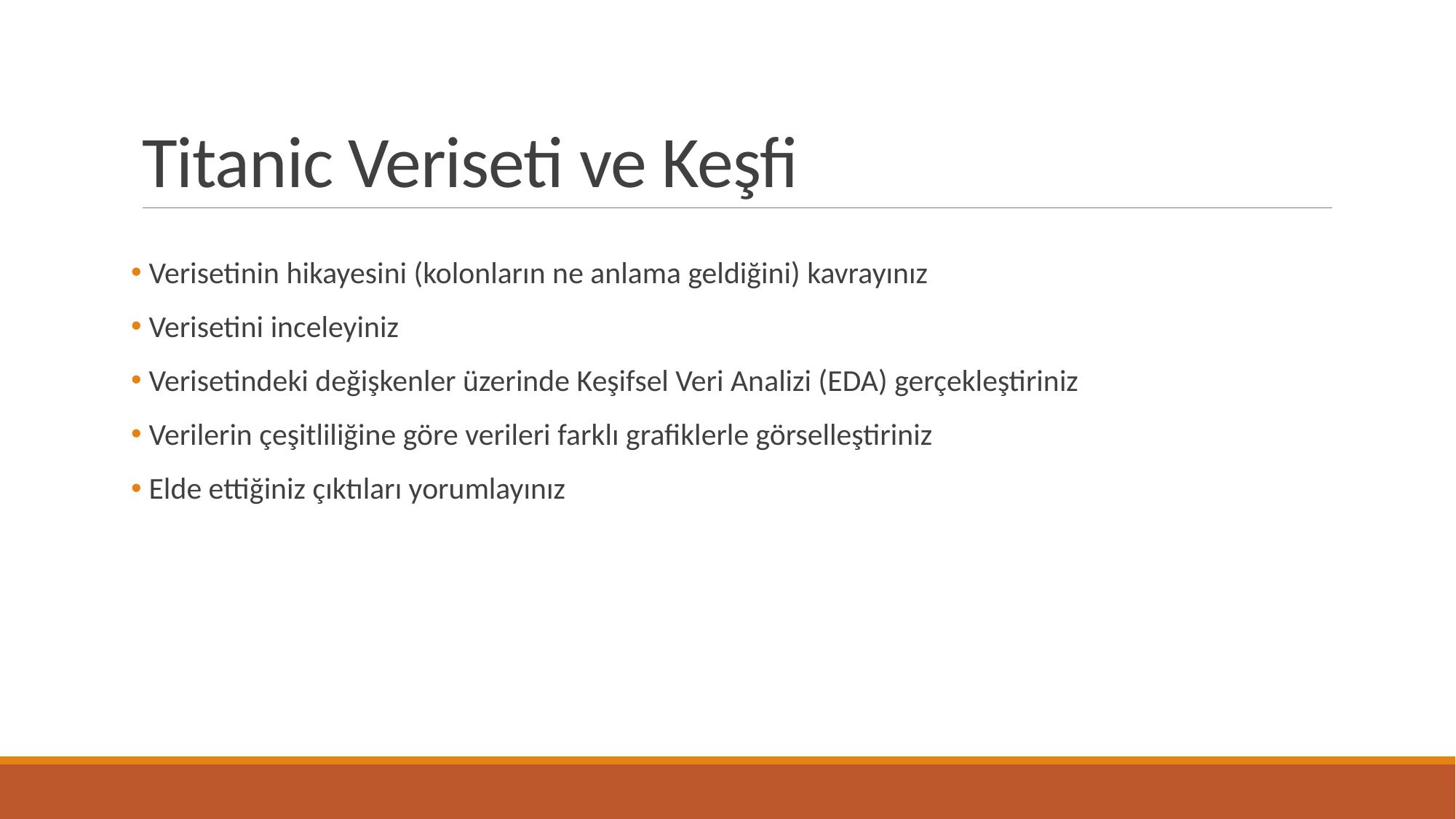

# Titanic Veriseti ve Keşfi
 Verisetinin hikayesini (kolonların ne anlama geldiğini) kavrayınız
 Verisetini inceleyiniz
 Verisetindeki değişkenler üzerinde Keşifsel Veri Analizi (EDA) gerçekleştiriniz
 Verilerin çeşitliliğine göre verileri farklı grafiklerle görselleştiriniz
 Elde ettiğiniz çıktıları yorumlayınız